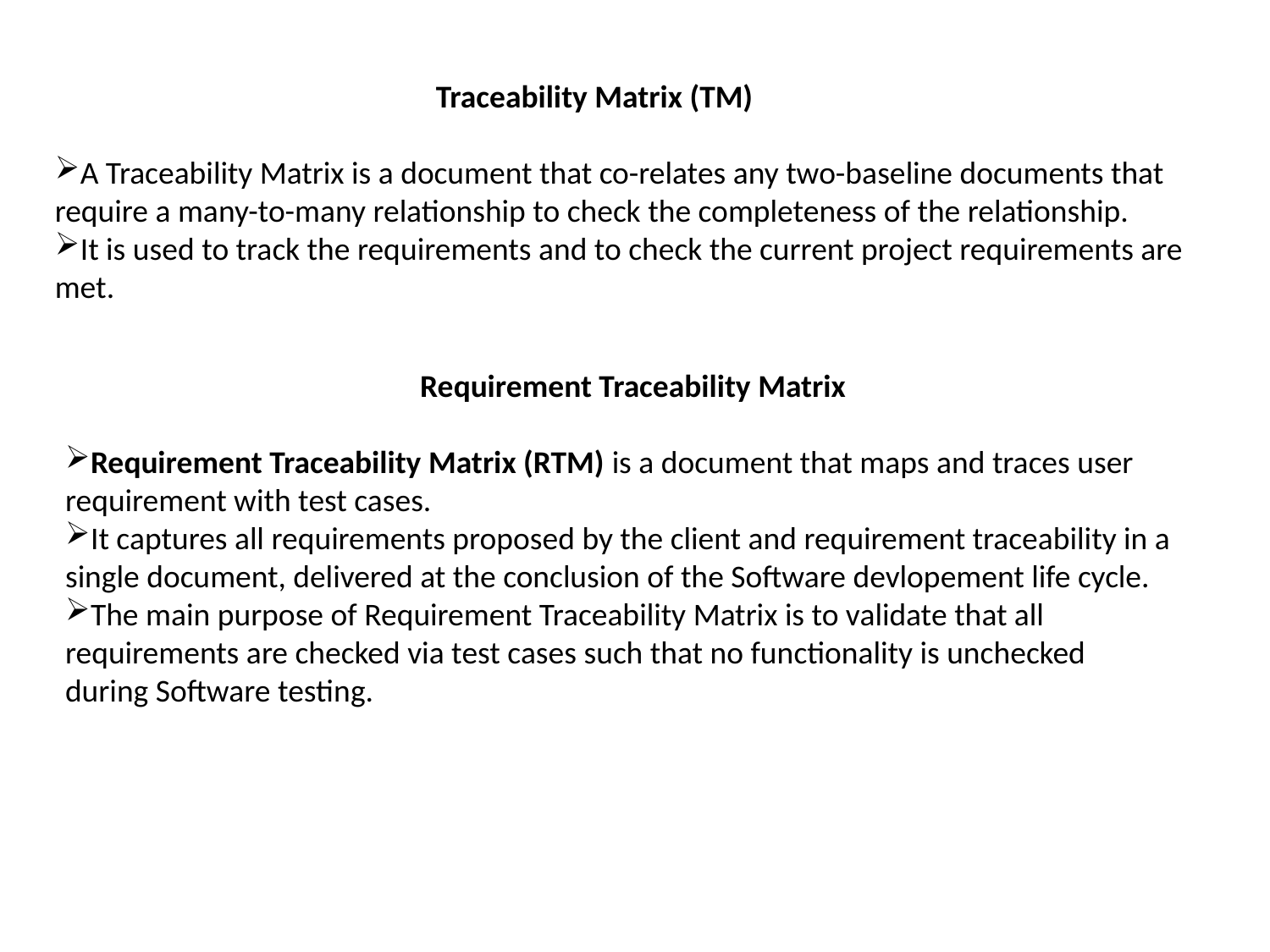

Traceability Matrix (TM)

A Traceability Matrix is a document that co-relates any two-baseline documents that require a many-to-many relationship to check the completeness of the relationship.
It is used to track the requirements and to check the current project requirements are met.
		              Requirement Traceability Matrix

Requirement Traceability Matrix (RTM) is a document that maps and traces user requirement with test cases.
It captures all requirements proposed by the client and requirement traceability in a single document, delivered at the conclusion of the Software devlopement life cycle.
The main purpose of Requirement Traceability Matrix is to validate that all requirements are checked via test cases such that no functionality is unchecked during Software testing.